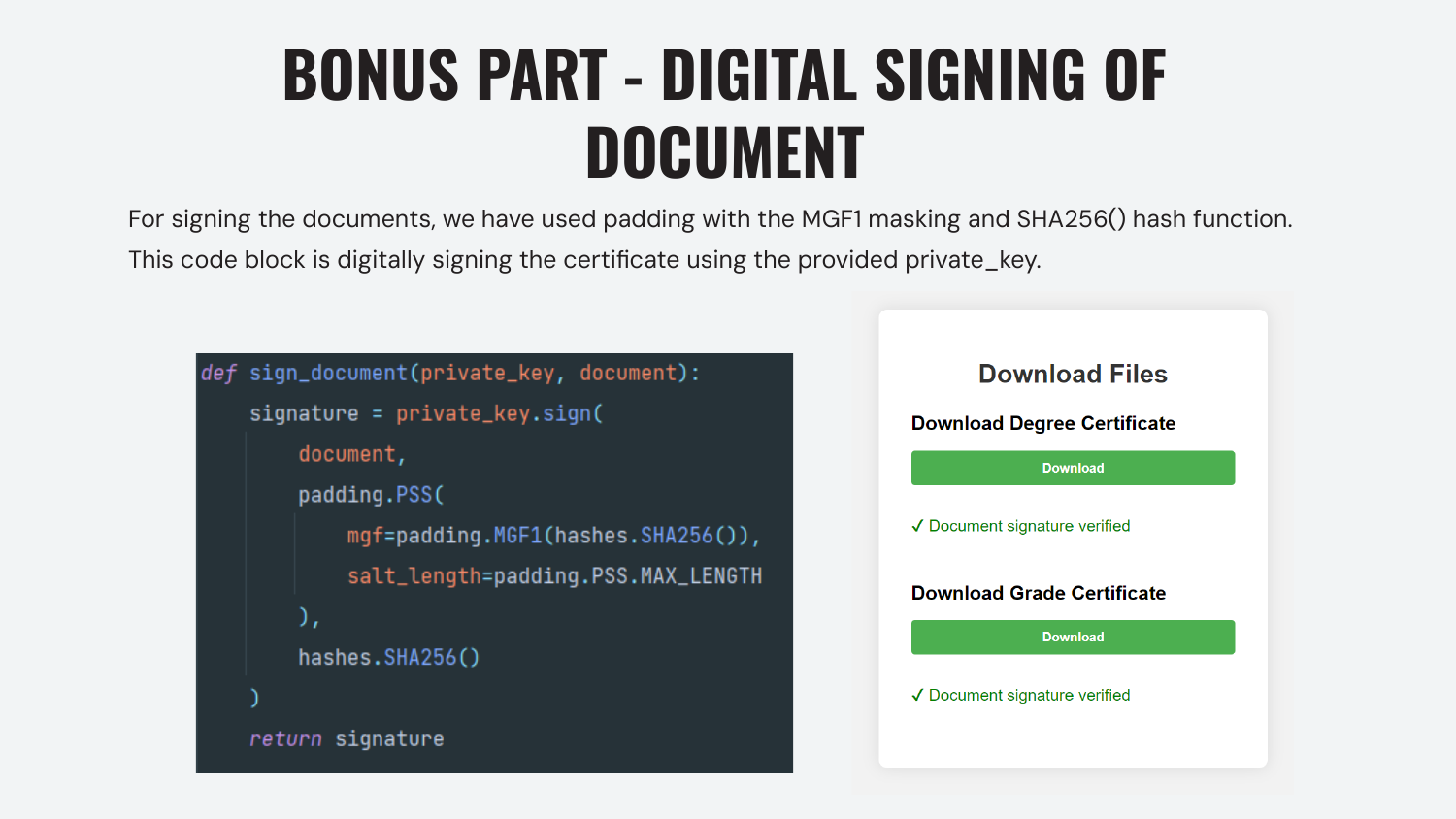

BONUS PART - DIGITAL SIGNING OF DOCUMENT
For signing the documents, we have used padding with the MGF1 masking and SHA256() hash function. This code block is digitally signing the certificate using the provided private_key.